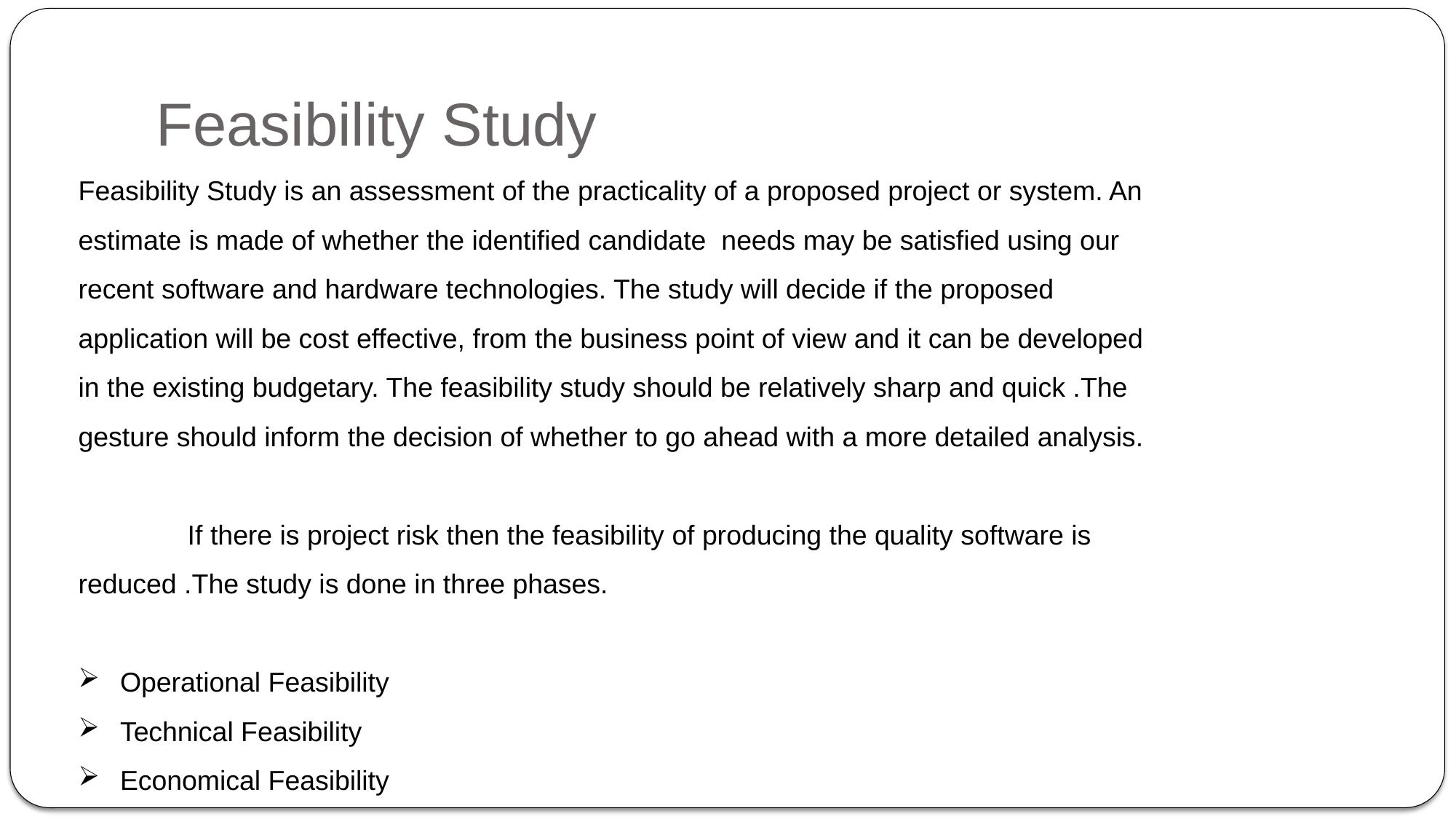

# Feasibility Study
Feasibility Study is an assessment of the practicality of a proposed project or system. An estimate is made of whether the identified candidate  needs may be satisfied using our recent software and hardware technologies. The study will decide if the proposed application will be cost effective, from the business point of view and it can be developed in the existing budgetary. The feasibility study should be relatively sharp and quick .The gesture should inform the decision of whether to go ahead with a more detailed analysis.
	If there is project risk then the feasibility of producing the quality software is reduced .The study is done in three phases.

 Operational Feasibility
 Technical Feasibility
 Economical Feasibility